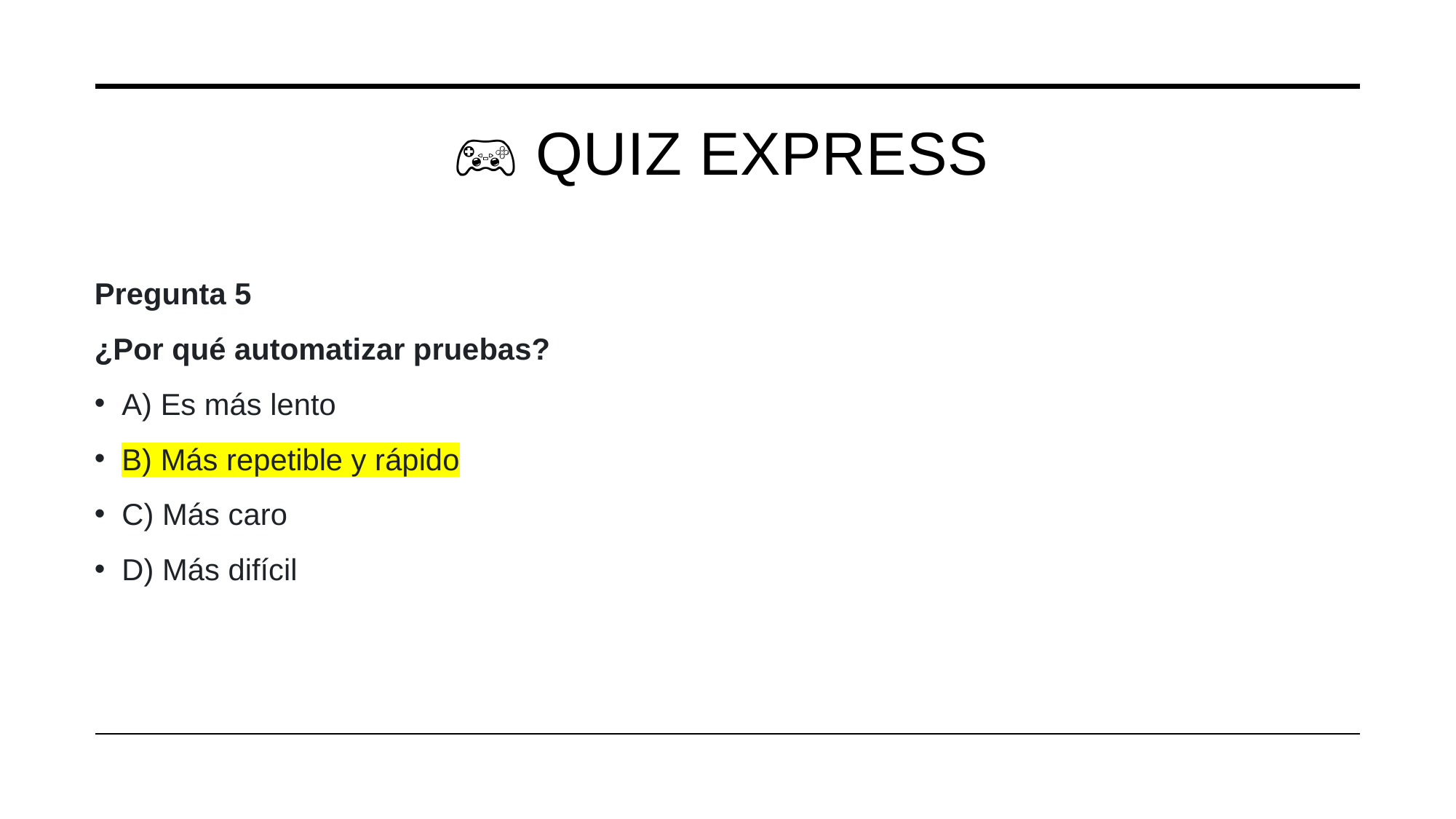

# 🎮 Quiz Express
Pregunta 5
¿Por qué automatizar pruebas?
A) Es más lento
B) Más repetible y rápido
C) Más caro
D) Más difícil